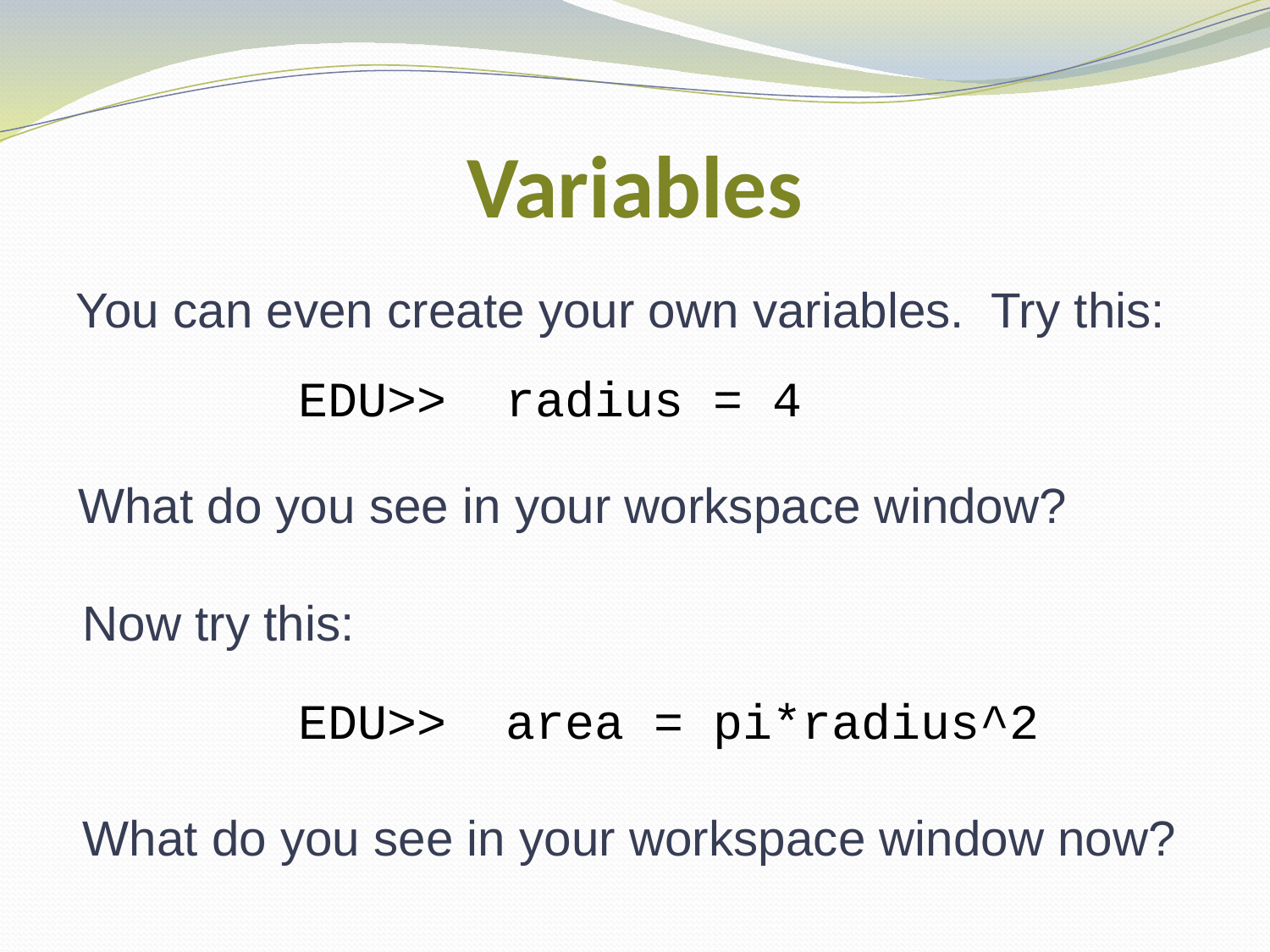

# Variables

You can even create your own variables.  Try this:
EDU>>  radius = 4
What do you see in your workspace window?
Now try this:
EDU>>  area = pi*radius^2
What do you see in your workspace window now?